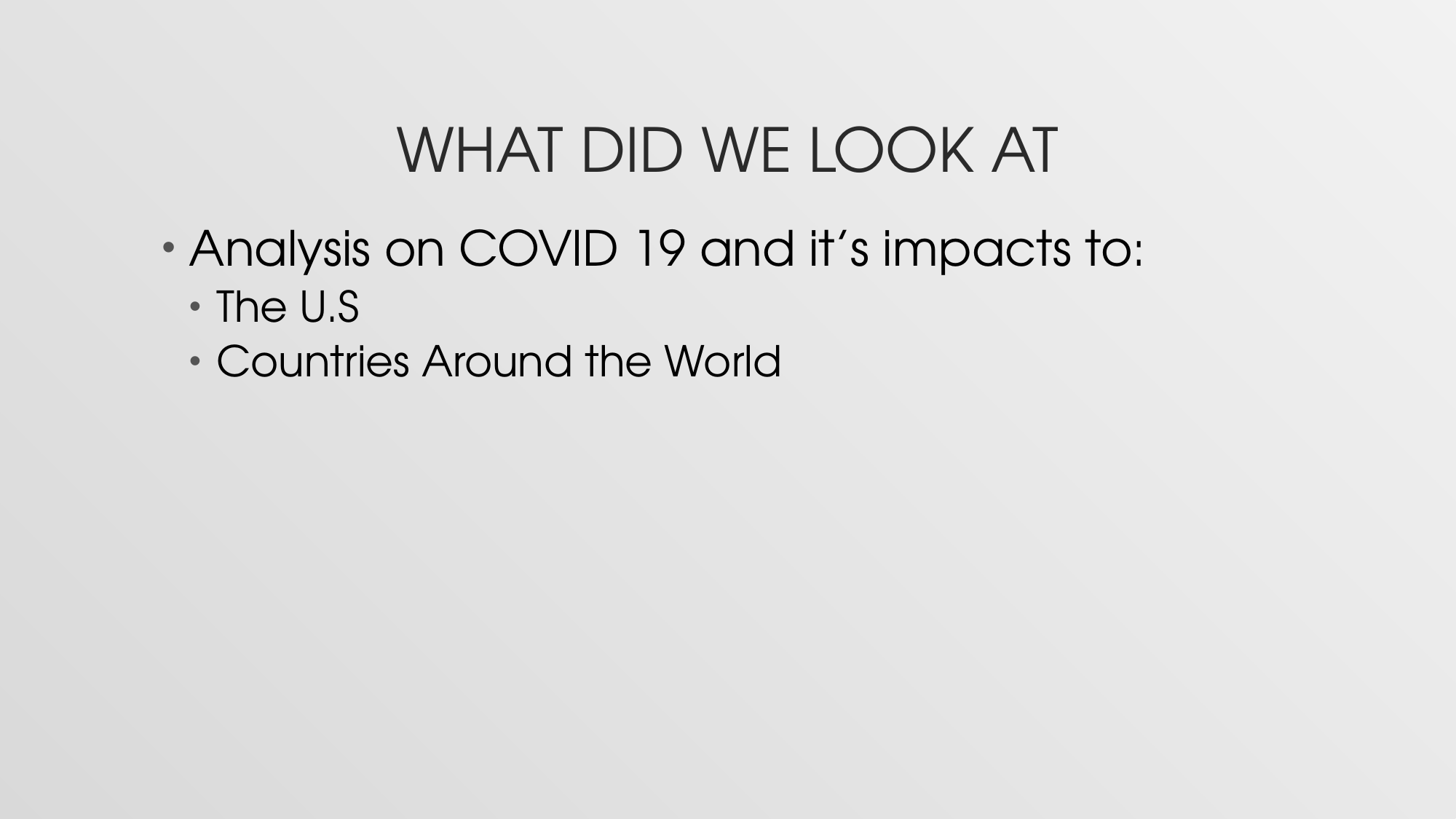

# WHAT DID WE LOOK AT
Analysis on COVID 19 and it’s impacts to:
The U.S
Countries Around the World